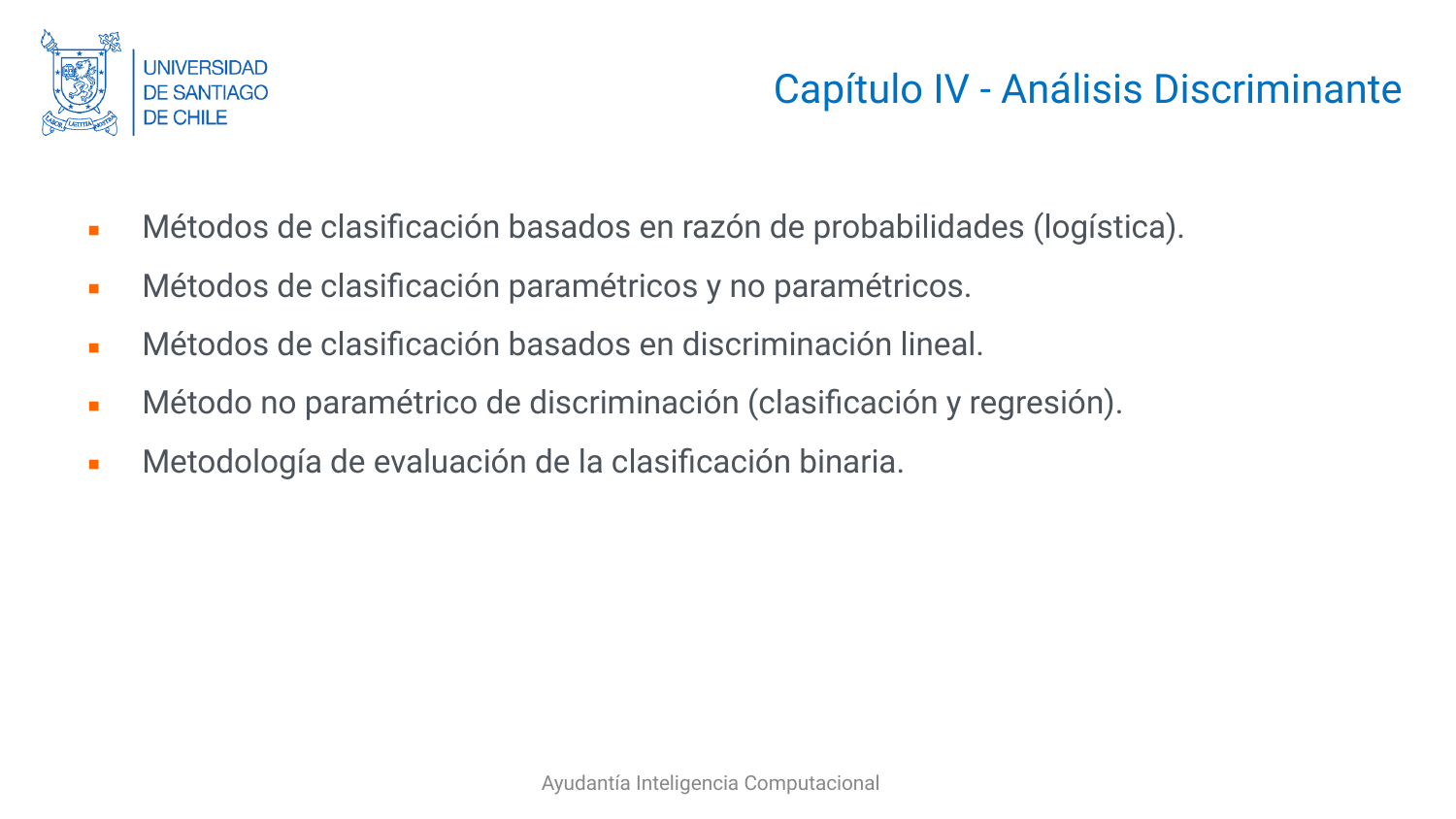

# Capítulo IV - Análisis Discriminante
Métodos de clasificación basados en razón de probabilidades (logística).
Métodos de clasificación paramétricos y no paramétricos.
Métodos de clasificación basados en discriminación lineal.
Método no paramétrico de discriminación (clasificación y regresión).
Metodología de evaluación de la clasificación binaria.
Ayudantía Inteligencia Computacional